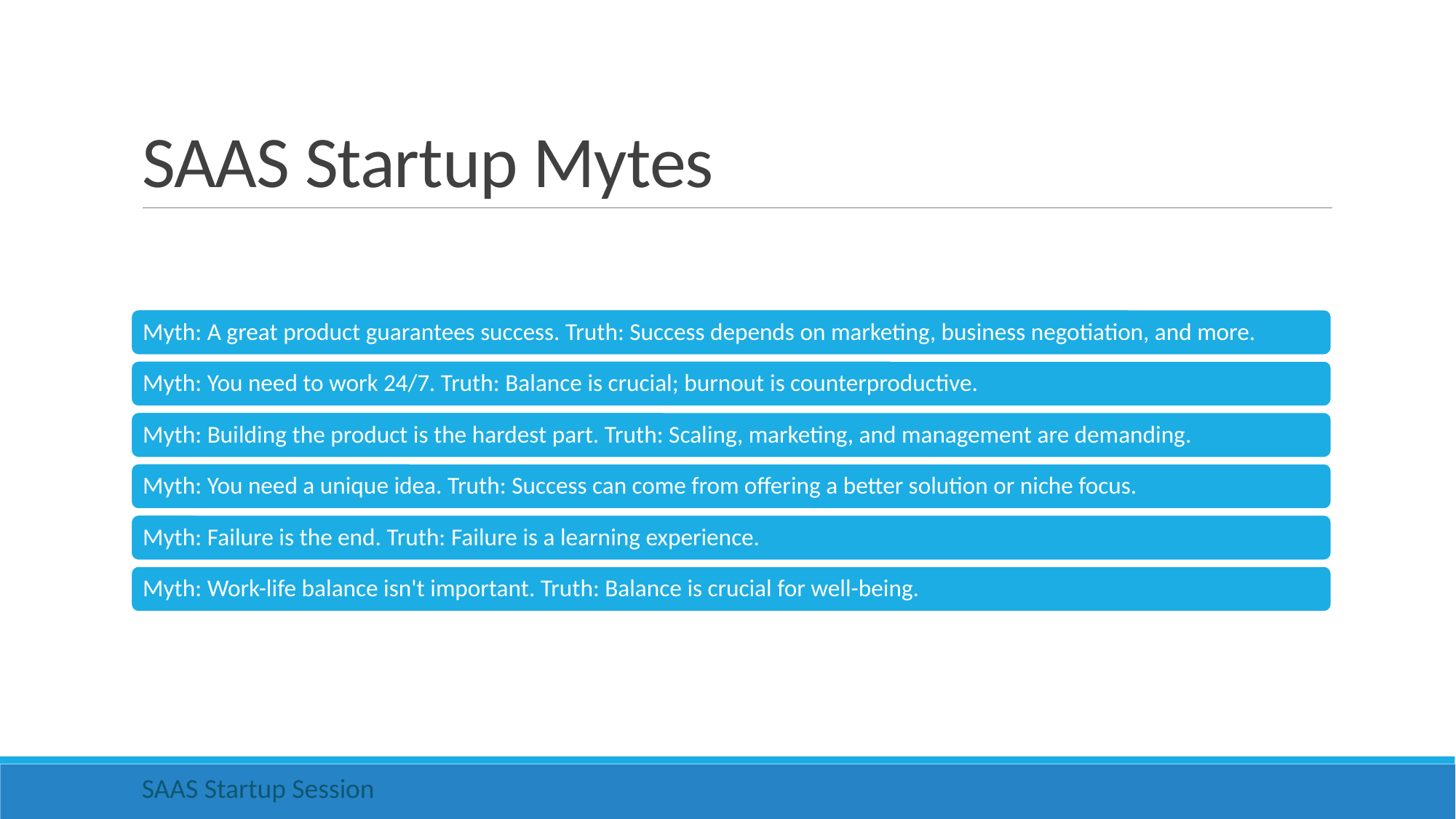

# SAAS Startup Mytes
Myth: A great product guarantees success. Truth: Success depends on marketing, business negotiation, and more.
Myth: You need to work 24/7. Truth: Balance is crucial; burnout is counterproductive.
Myth: Building the product is the hardest part. Truth: Scaling, marketing, and management are demanding.
Myth: You need a unique idea. Truth: Success can come from offering a better solution or niche focus.
Myth: Failure is the end. Truth: Failure is a learning experience.
Myth: Work-life balance isn't important. Truth: Balance is crucial for well-being.
SAAS Startup Session